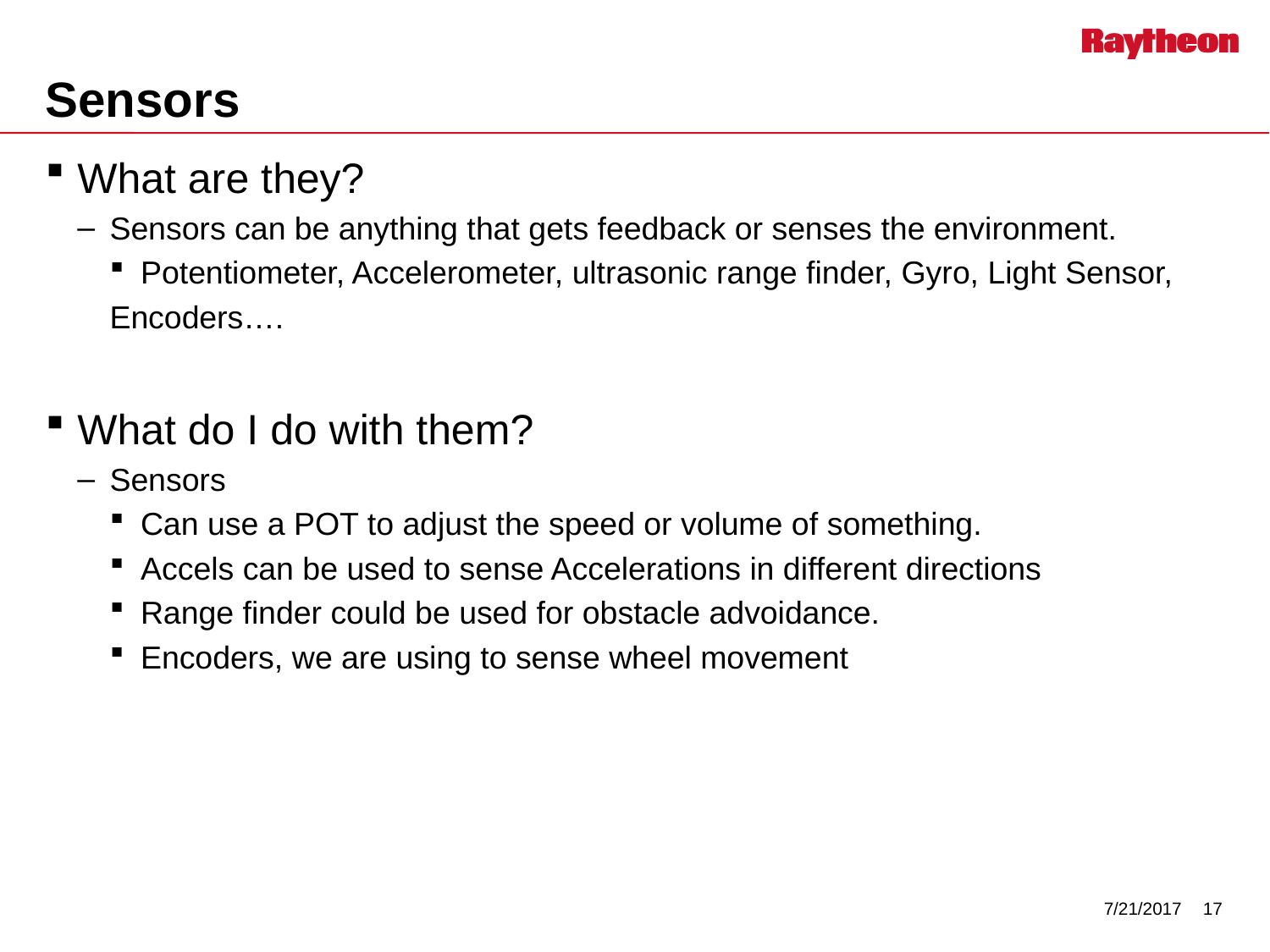

# Sensors
What are they?
Sensors can be anything that gets feedback or senses the environment.
Potentiometer, Accelerometer, ultrasonic range finder, Gyro, Light Sensor,
Encoders….

What do I do with them?
Sensors
Can use a POT to adjust the speed or volume of something.
Accels can be used to sense Accelerations in different directions
Range finder could be used for obstacle advoidance.
Encoders, we are using to sense wheel movement

7/21/2017
17